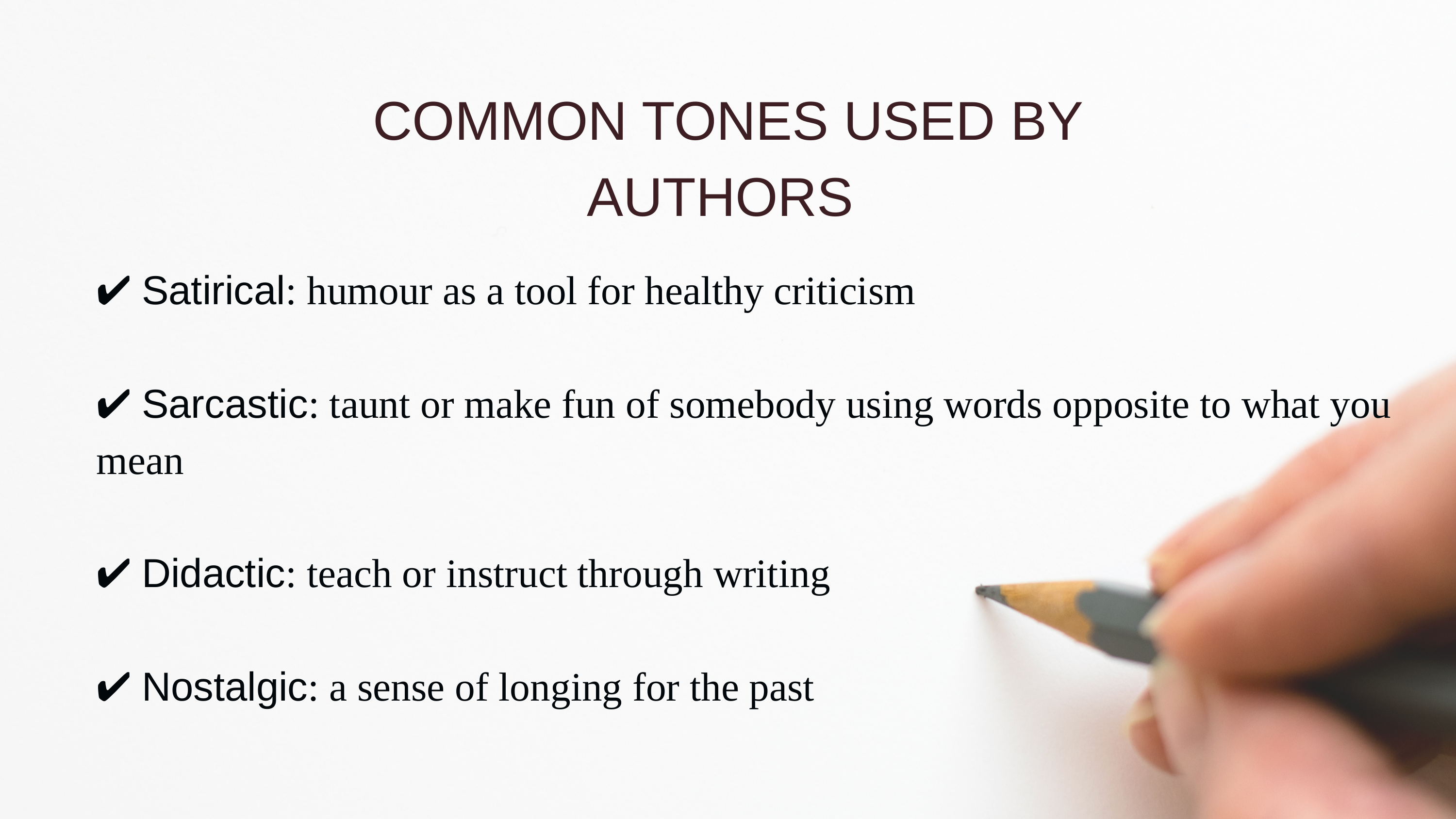

COMMON TONES USED BY AUTHORS
✔ Satirical: humour as a tool for healthy criticism

✔ Sarcastic: taunt or make fun of somebody using words opposite to what you mean

✔ Didactic: teach or instruct through writing

✔ Nostalgic: a sense of longing for the past